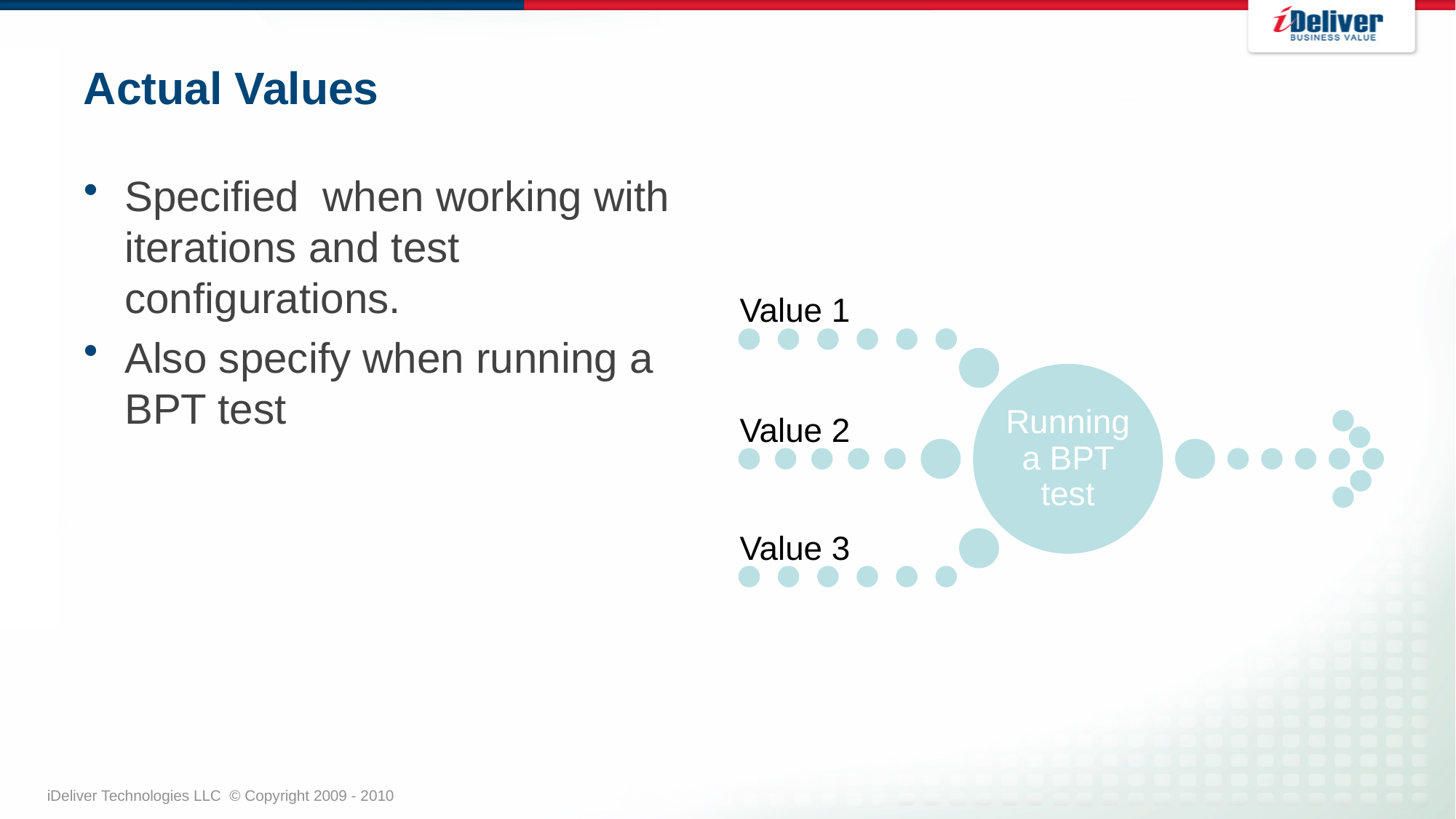

# Actual Values
Running a BPT test
Value 1
Value 2
Value 3
Specified  when working with iterations and test configurations.
Also specify when running a BPT test